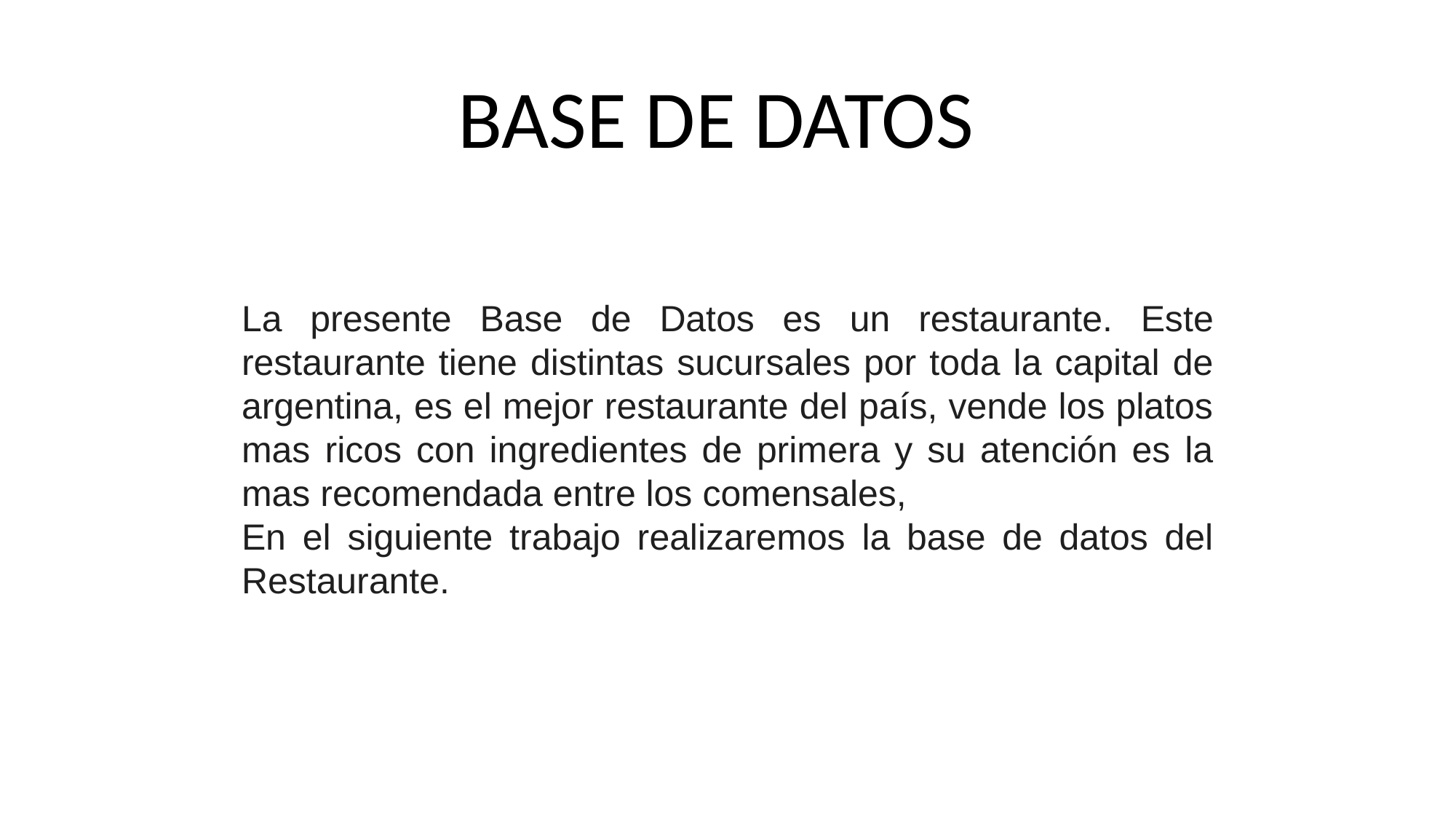

BASE DE DATOS
La presente Base de Datos es un restaurante. Este restaurante tiene distintas sucursales por toda la capital de argentina, es el mejor restaurante del país, vende los platos mas ricos con ingredientes de primera y su atención es la mas recomendada entre los comensales,
En el siguiente trabajo realizaremos la base de datos del Restaurante.